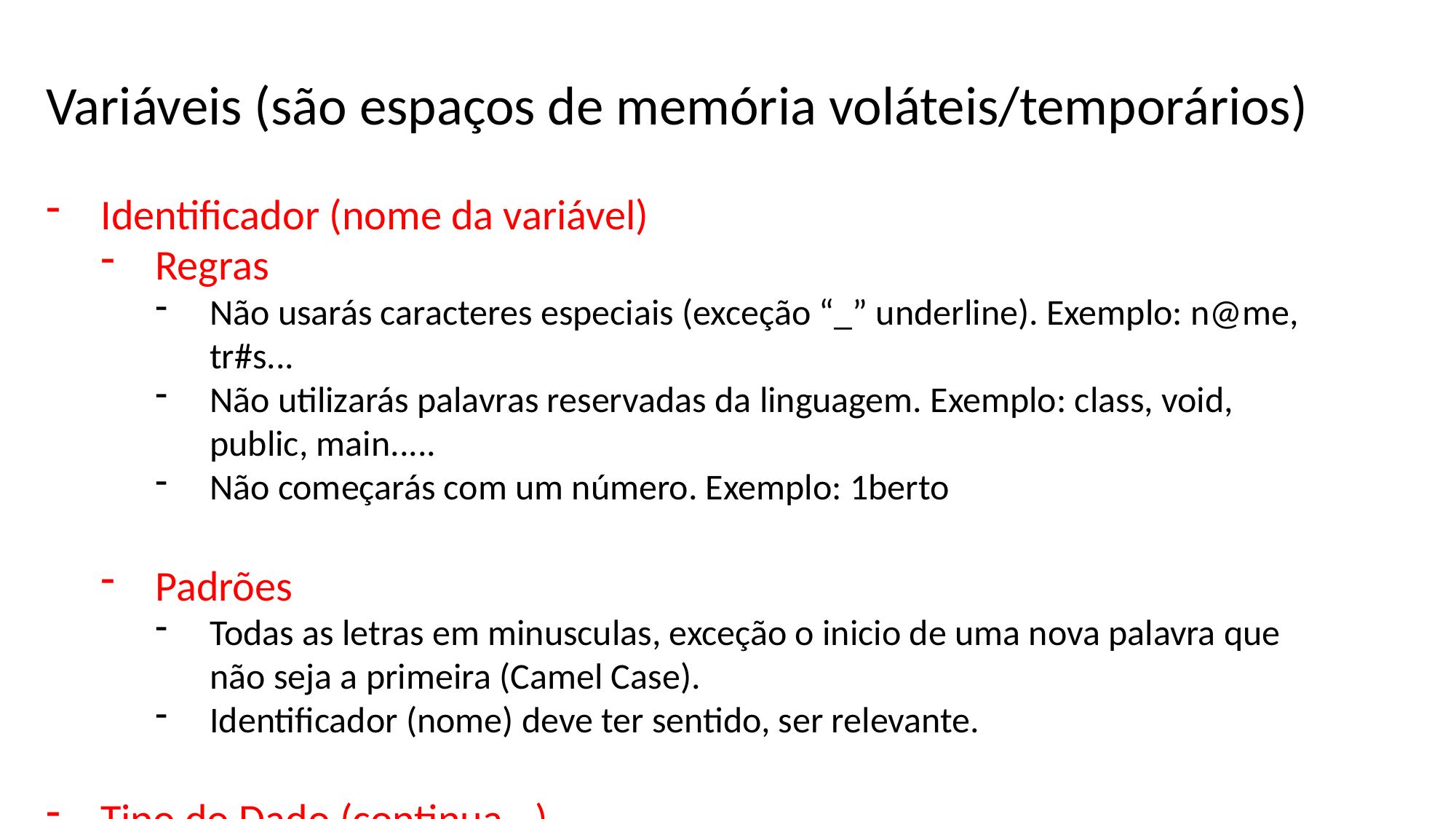

Variáveis (são espaços de memória voláteis/temporários)

Identificador (nome da variável)
Regras
Não usarás caracteres especiais (exceção “_” underline). Exemplo: n@me, tr#s...
Não utilizarás palavras reservadas da linguagem. Exemplo: class, void, public, main.....
Não começarás com um número. Exemplo: 1berto

Padrões
Todas as letras em minusculas, exceção o inicio de uma nova palavra que não seja a primeira (Camel Case).
Identificador (nome) deve ter sentido, ser relevante.

Tipo do Dado (continua...)